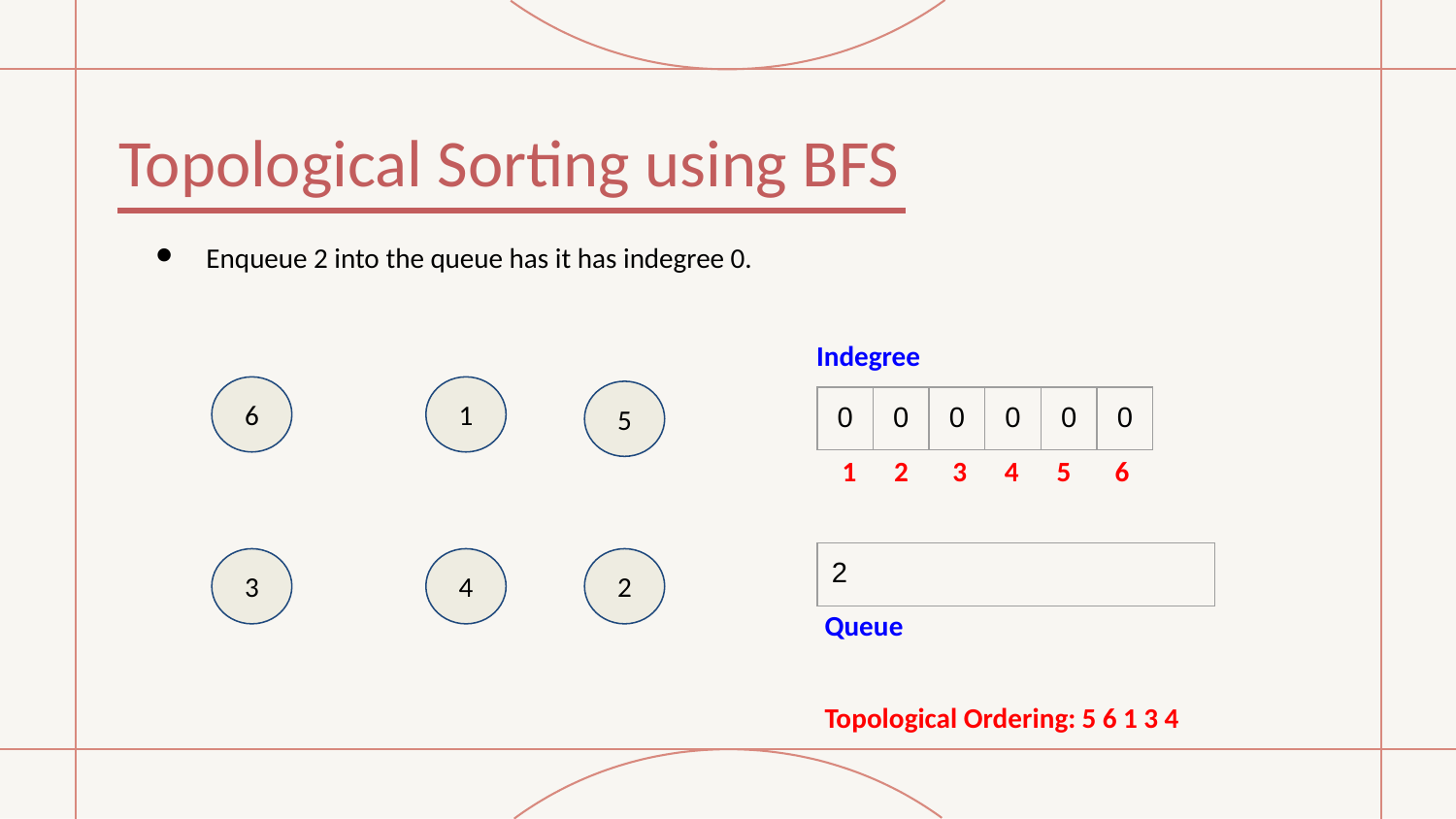

# Topological Sorting using BFS
Enqueue 2 into the queue has it has indegree 0.

Indegree
6
1
5
| 0 | 0 | 0 | 0 | 0 | 0 |
| --- | --- | --- | --- | --- | --- |
       1      2       3      4      5       6
| 2 |
| --- |
2
3
4
Queue
Topological Ordering: 5 6 1 3 4